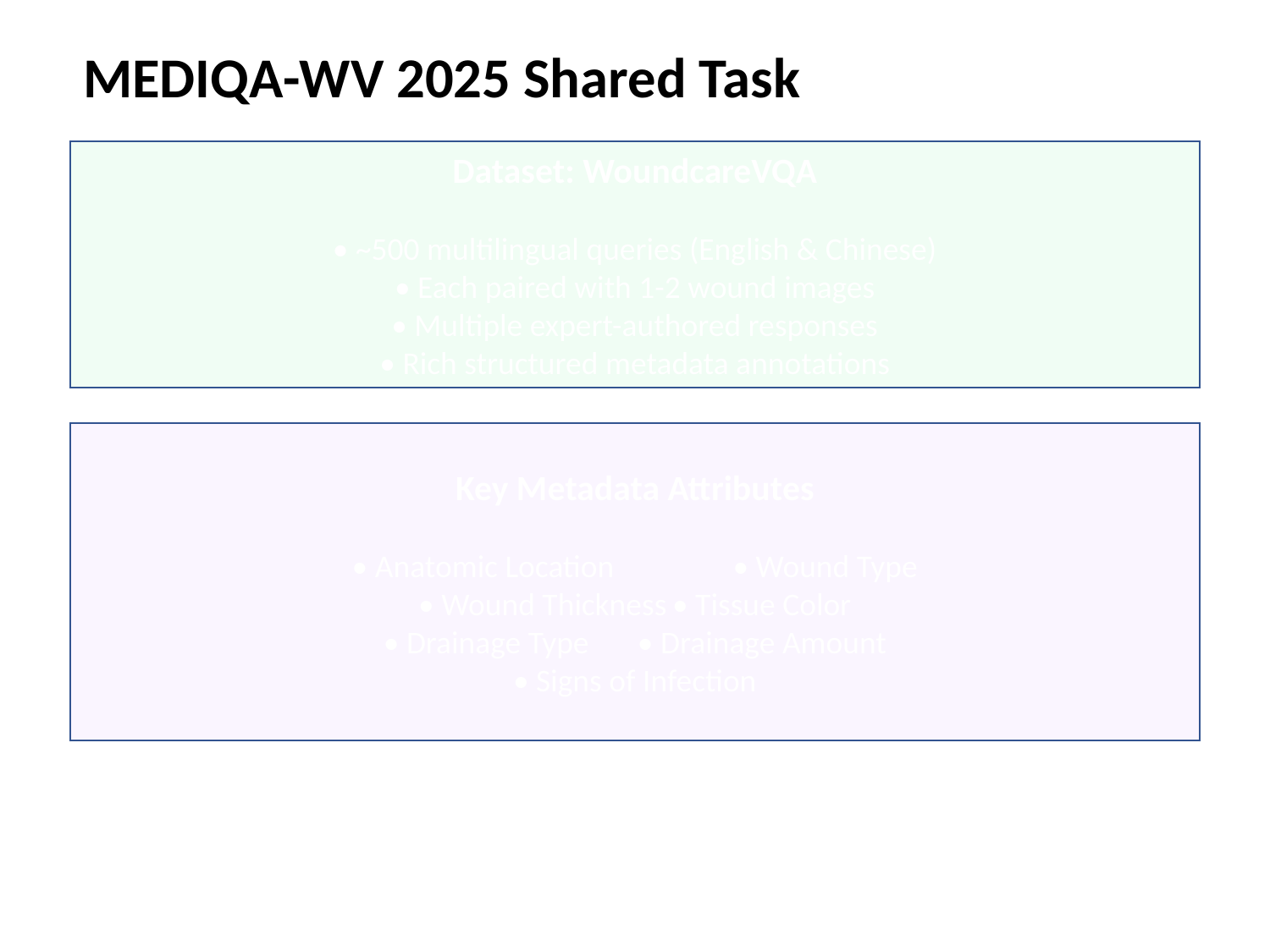

MEDIQA-WV 2025 Shared Task
Dataset: WoundcareVQA

• ~500 multilingual queries (English & Chinese)
• Each paired with 1-2 wound images
• Multiple expert-authored responses
• Rich structured metadata annotations
Key Metadata Attributes

• Anatomic Location	• Wound Type
• Wound Thickness	• Tissue Color
• Drainage Type	• Drainage Amount
• Signs of Infection